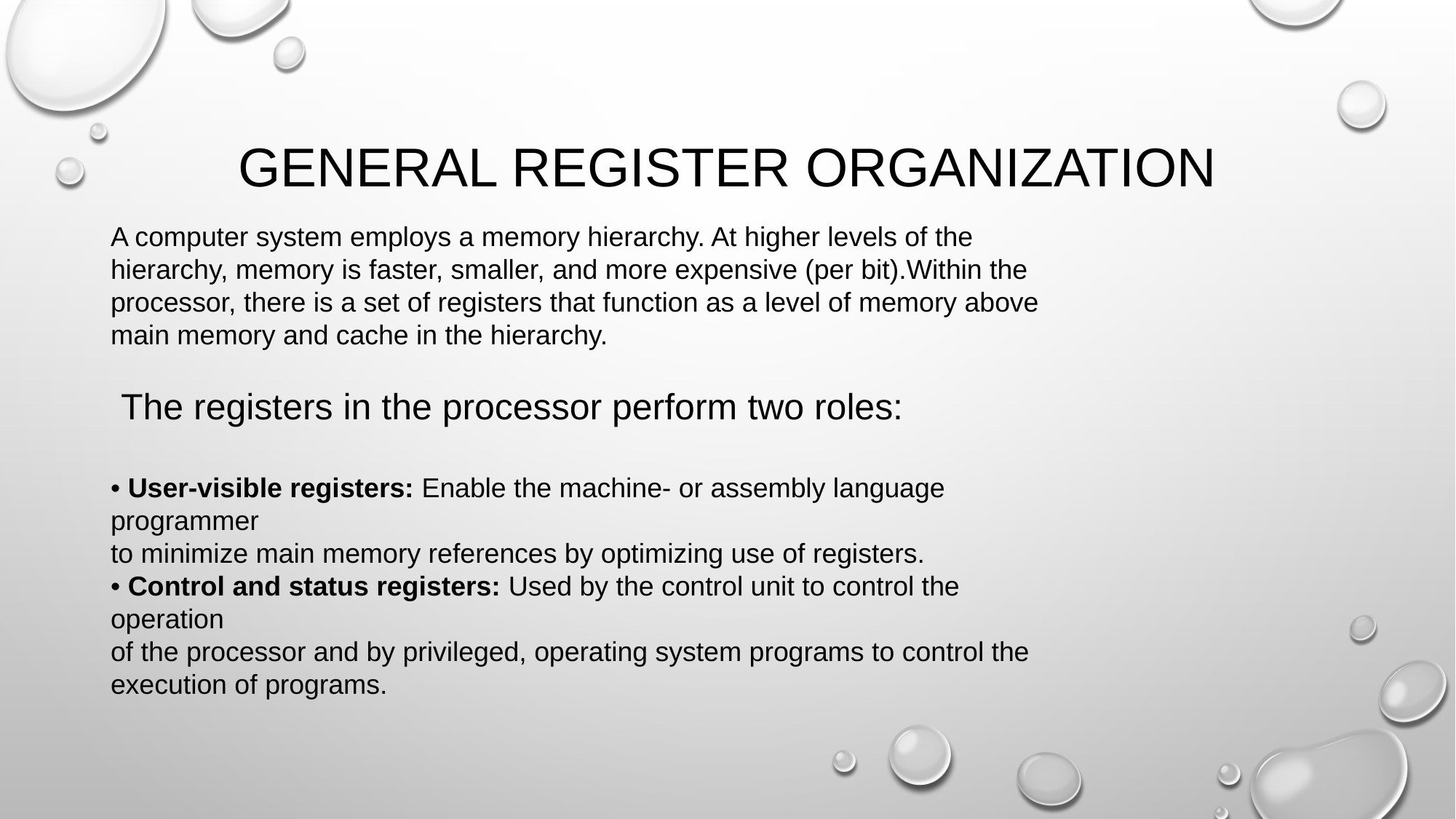

# General register organization
A computer system employs a memory hierarchy. At higher levels of the hierarchy, memory is faster, smaller, and more expensive (per bit).Within the processor, there is a set of registers that function as a level of memory above main memory and cache in the hierarchy.

 The registers in the processor perform two roles:

• User-visible registers: Enable the machine- or assembly language programmer
to minimize main memory references by optimizing use of registers.
• Control and status registers: Used by the control unit to control the operation
of the processor and by privileged, operating system programs to control the
execution of programs.